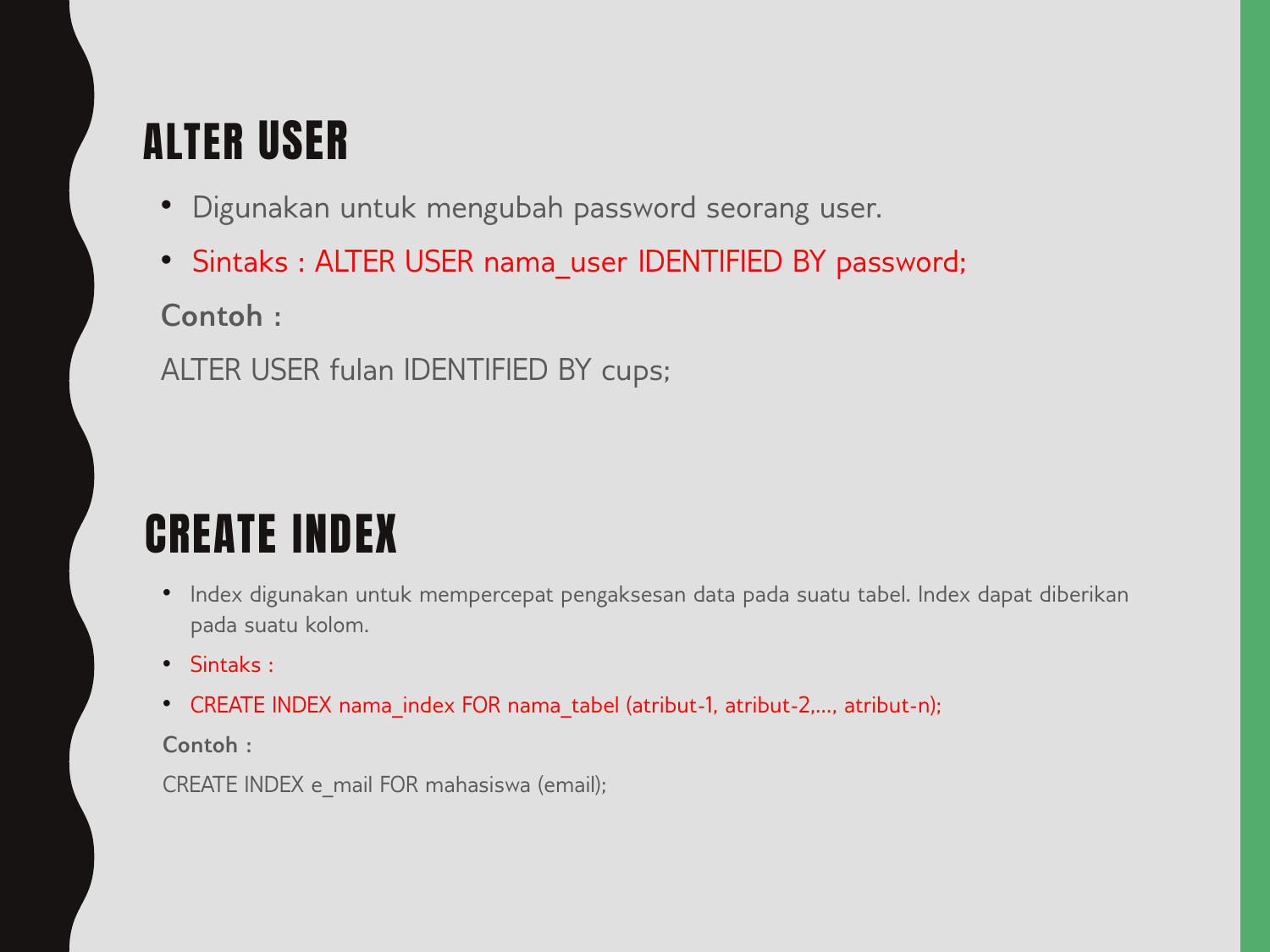

# ALTER USER
Digunakan untuk mengubah password seorang user.
Sintaks : ALTER USER nama_user IDENTIFIED BY password;
Contoh :
ALTER USER fulan IDENTIFIED BY cups;

CREATE INDEX
Index digunakan untuk mempercepat pengaksesan data pada suatu tabel. Index dapat diberikan pada suatu kolom.
Sintaks :
CREATE INDEX nama_index FOR nama_tabel (atribut-1, atribut-2,…, atribut-n);
Contoh :
CREATE INDEX e_mail FOR mahasiswa (email);